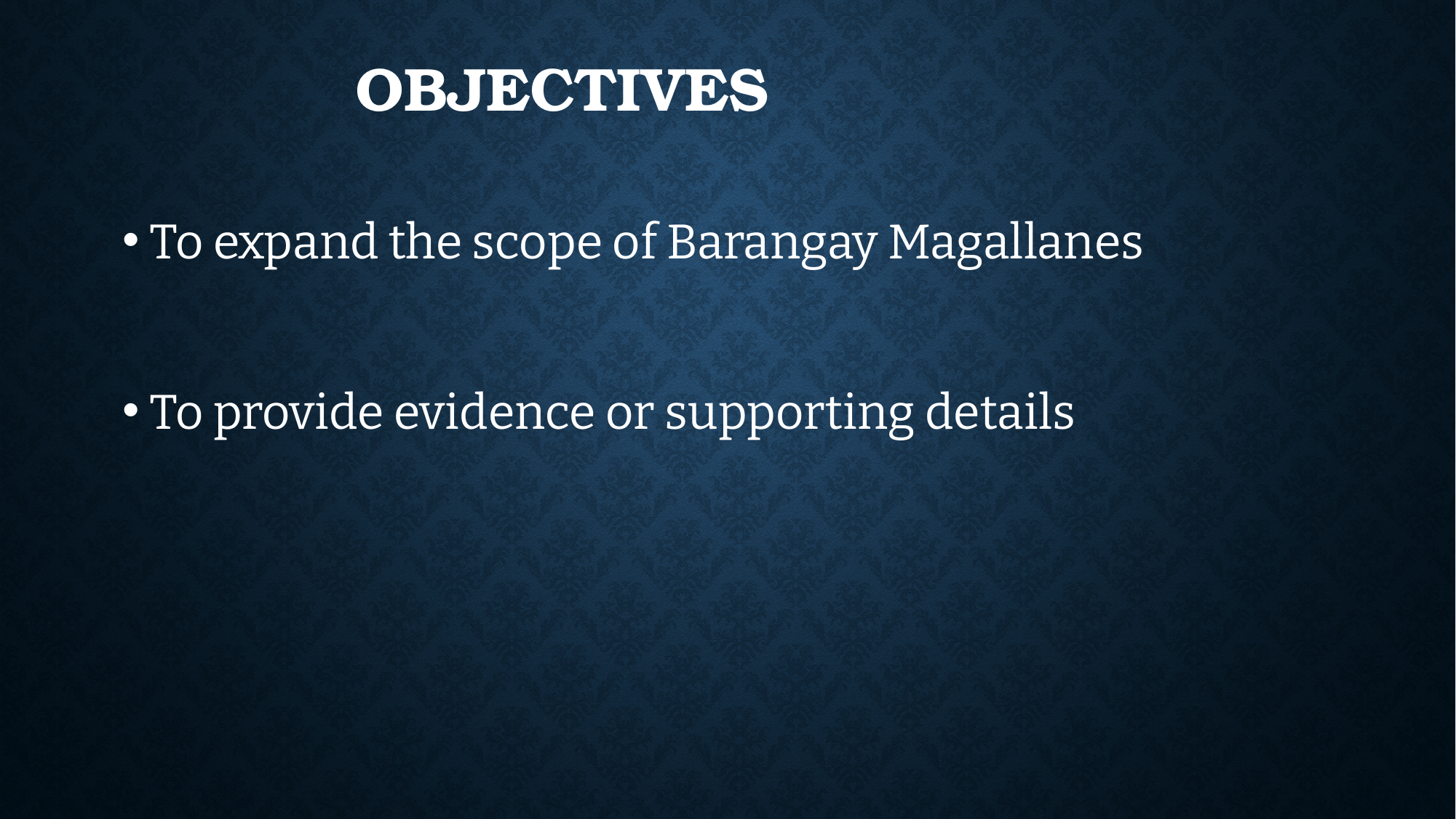

# Objectives
To expand the scope of Barangay Magallanes

To provide evidence or supporting details